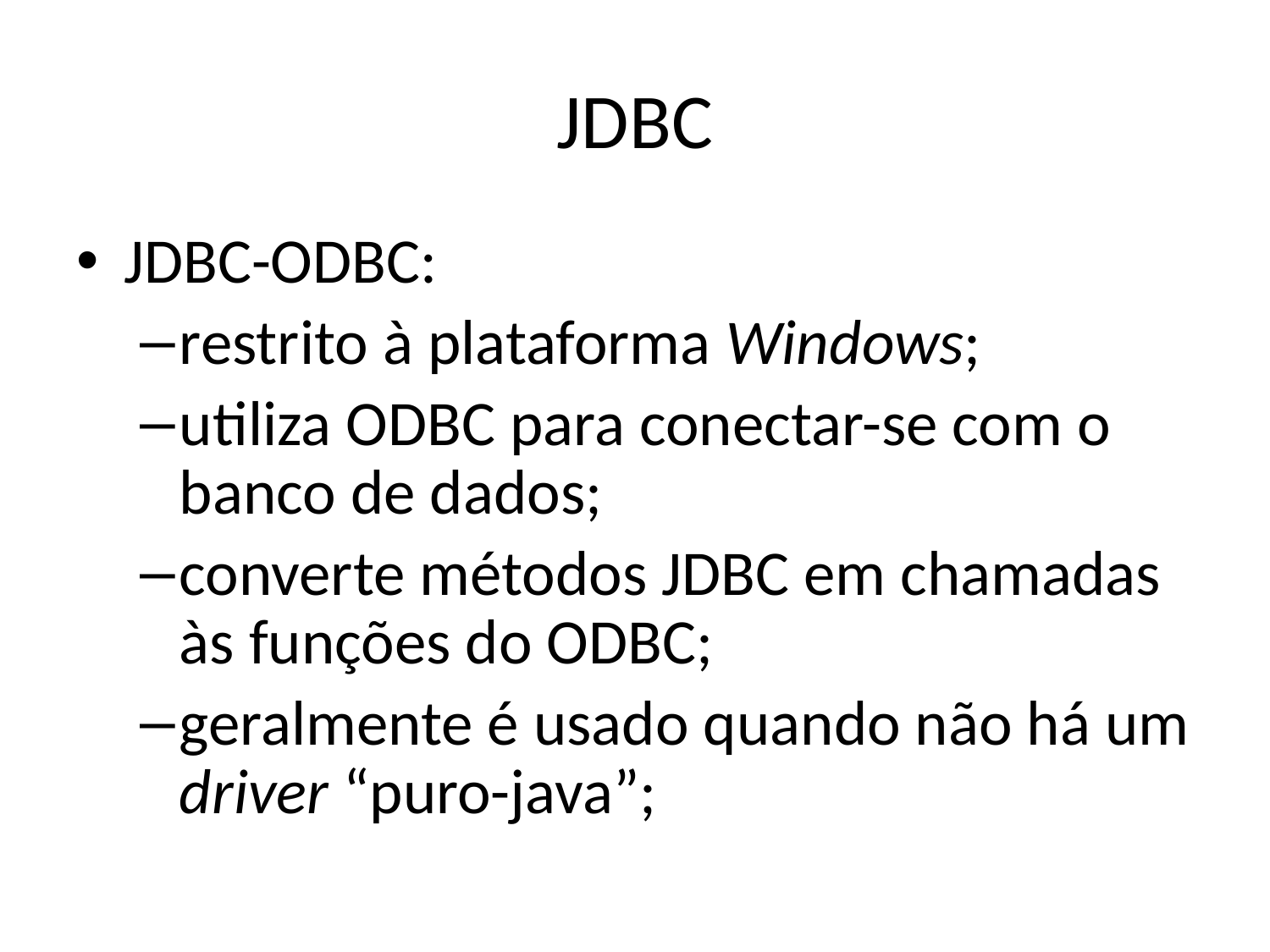

# JDBC
JDBC-ODBC:
restrito à plataforma Windows;
utiliza ODBC para conectar-se com o banco de dados;
converte métodos JDBC em chamadas às funções do ODBC;
geralmente é usado quando não há um driver “puro-java”;